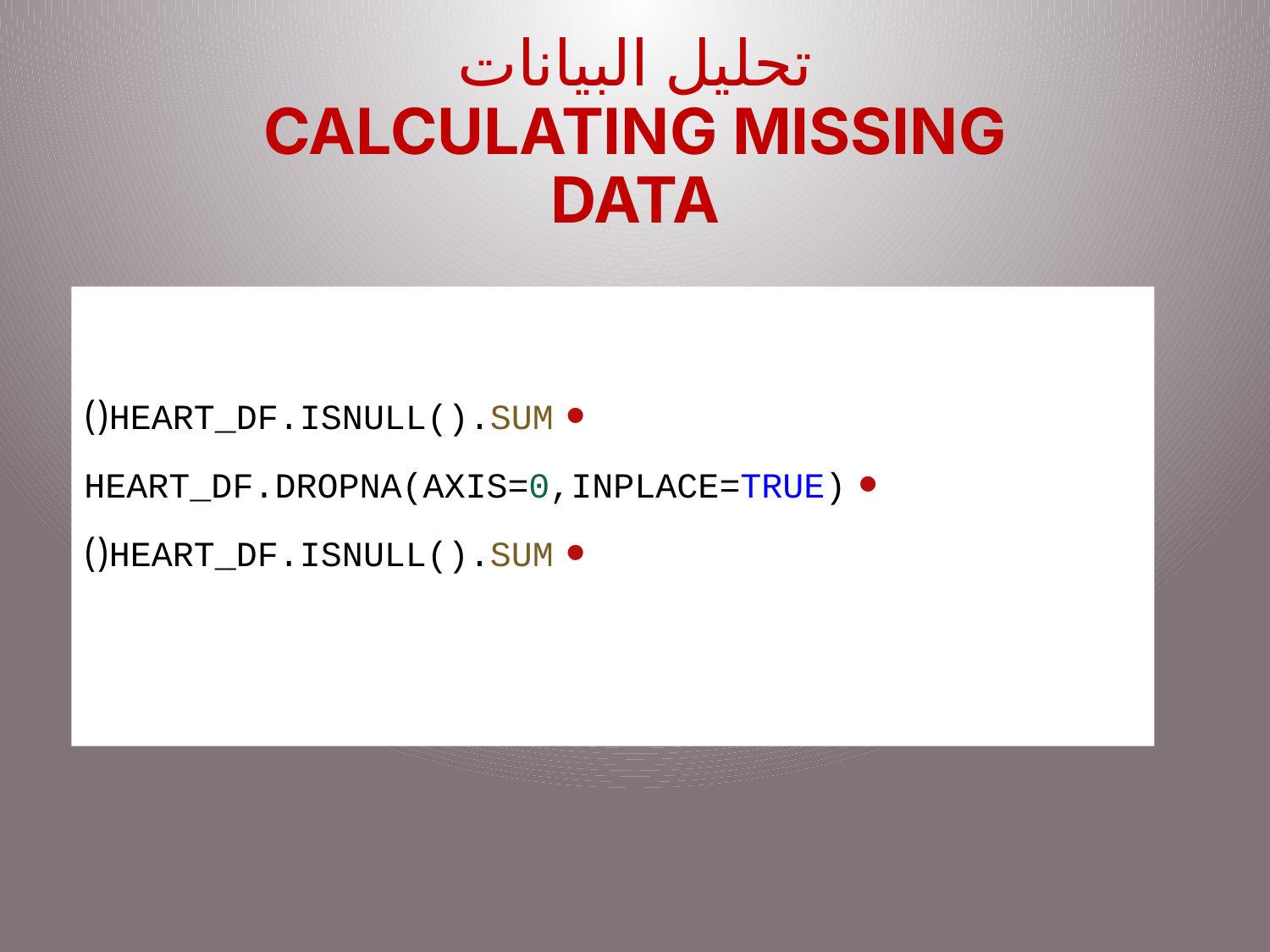

# تحليل البيانات Calculating Missing Data
heart_df.isnull().sum()
heart_df.dropna(axis=0,inplace=True)
heart_df.isnull().sum()